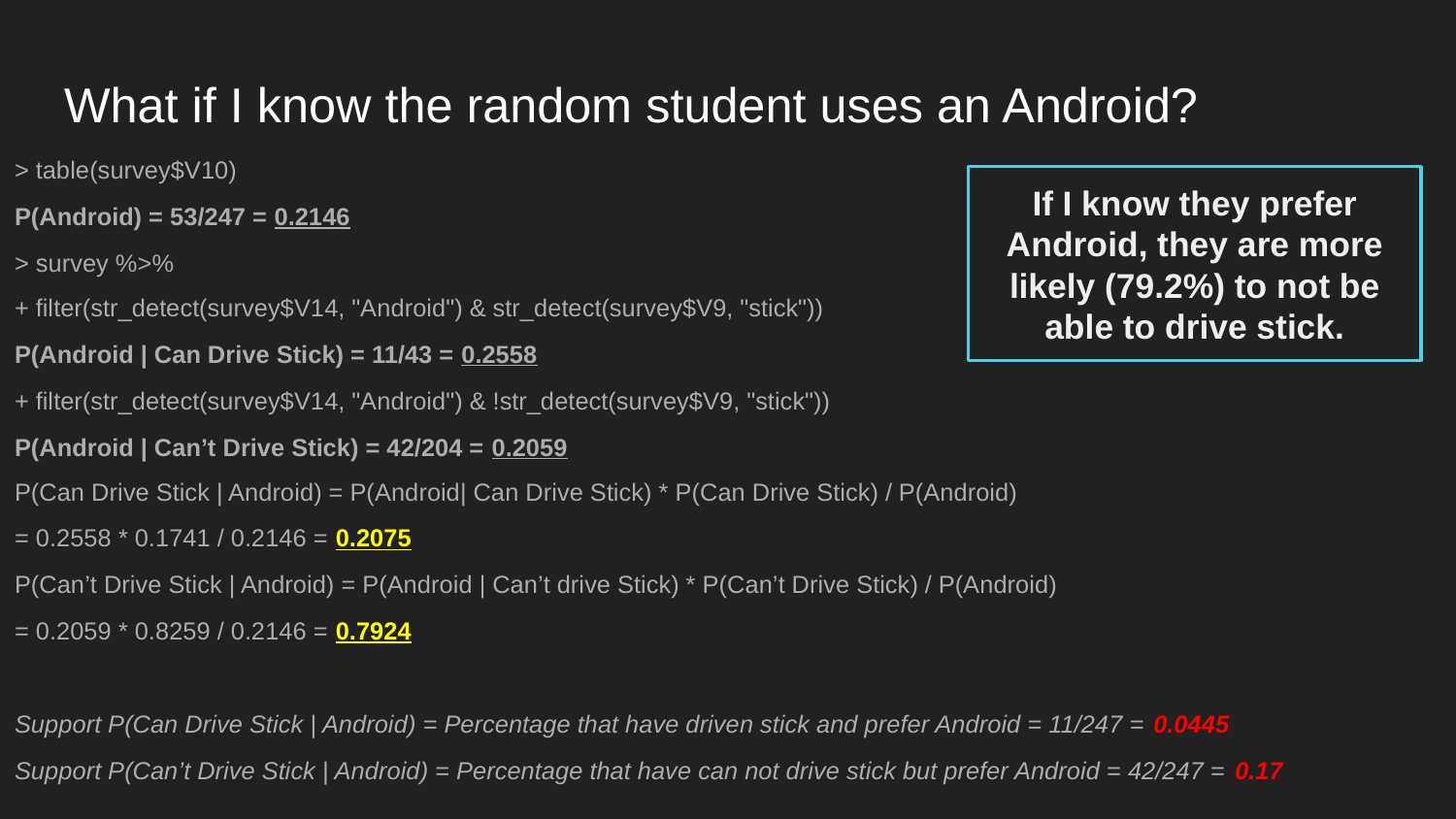

# What if I know the random student uses an Android?
> table(survey$V10)
P(Android) = 53/247 = 0.2146
> survey %>%
+ filter(str_detect(survey$V14, "Android") & str_detect(survey$V9, "stick"))
P(Android | Can Drive Stick) = 11/43 = 0.2558
+ filter(str_detect(survey$V14, "Android") & !str_detect(survey$V9, "stick"))
P(Android | Can’t Drive Stick) = 42/204 = 0.2059
P(Can Drive Stick | Android) = P(Android| Can Drive Stick) * P(Can Drive Stick) / P(Android)
= 0.2558 * 0.1741 / 0.2146 = 0.2075
P(Can’t Drive Stick | Android) = P(Android | Can’t drive Stick) * P(Can’t Drive Stick) / P(Android)
= 0.2059 * 0.8259 / 0.2146 = 0.7924

Support P(Can Drive Stick | Android) = Percentage that have driven stick and prefer Android = 11/247 = 0.0445
Support P(Can’t Drive Stick | Android) = Percentage that have can not drive stick but prefer Android = 42/247 = 0.17
If I know they prefer Android, they are more likely (79.2%) to not be able to drive stick.